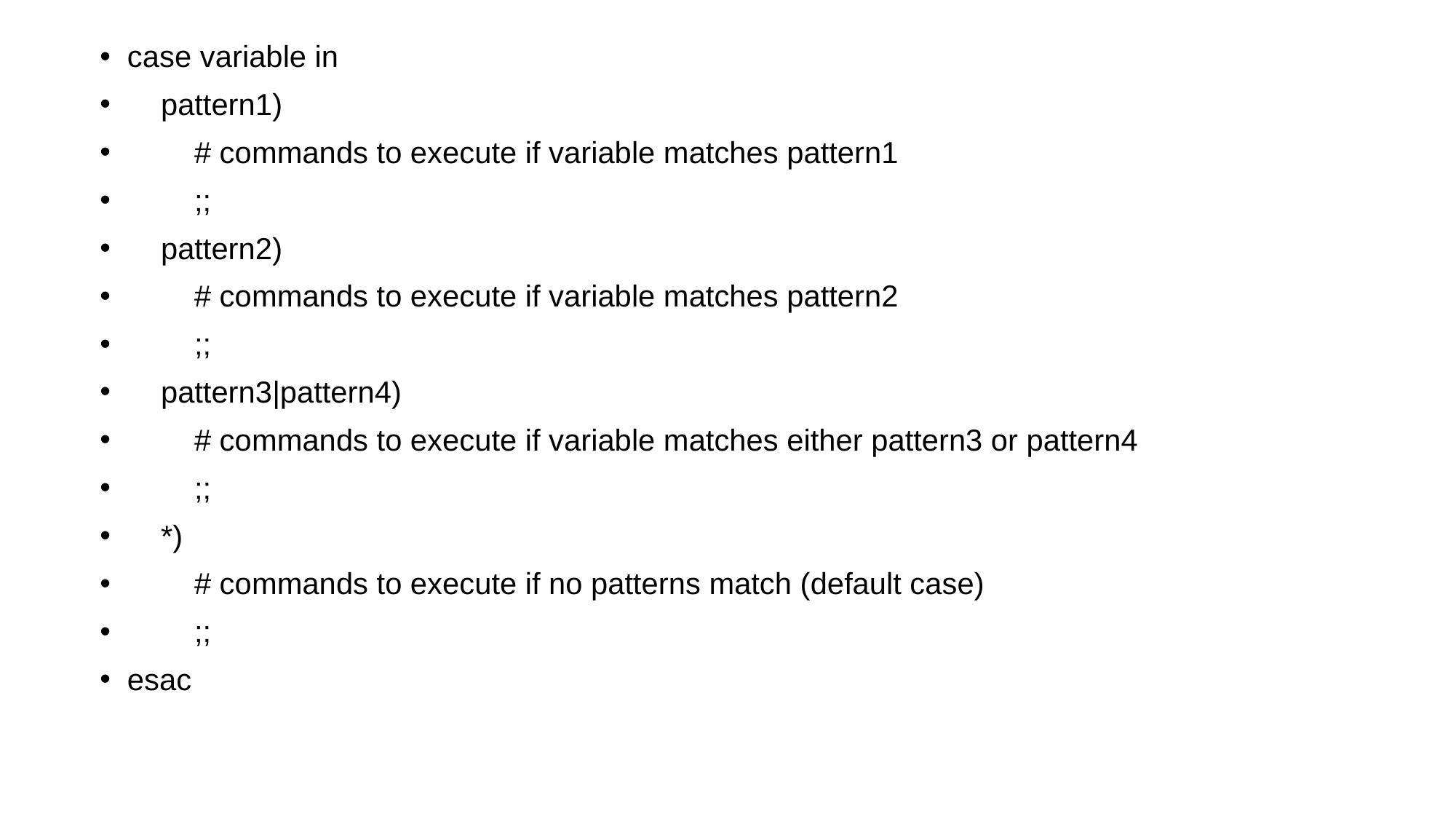

#
case variable in
    pattern1)
        # commands to execute if variable matches pattern1
        ;;
    pattern2)
        # commands to execute if variable matches pattern2
        ;;
    pattern3|pattern4)
        # commands to execute if variable matches either pattern3 or pattern4
        ;;
    *)
        # commands to execute if no patterns match (default case)
        ;;
esac